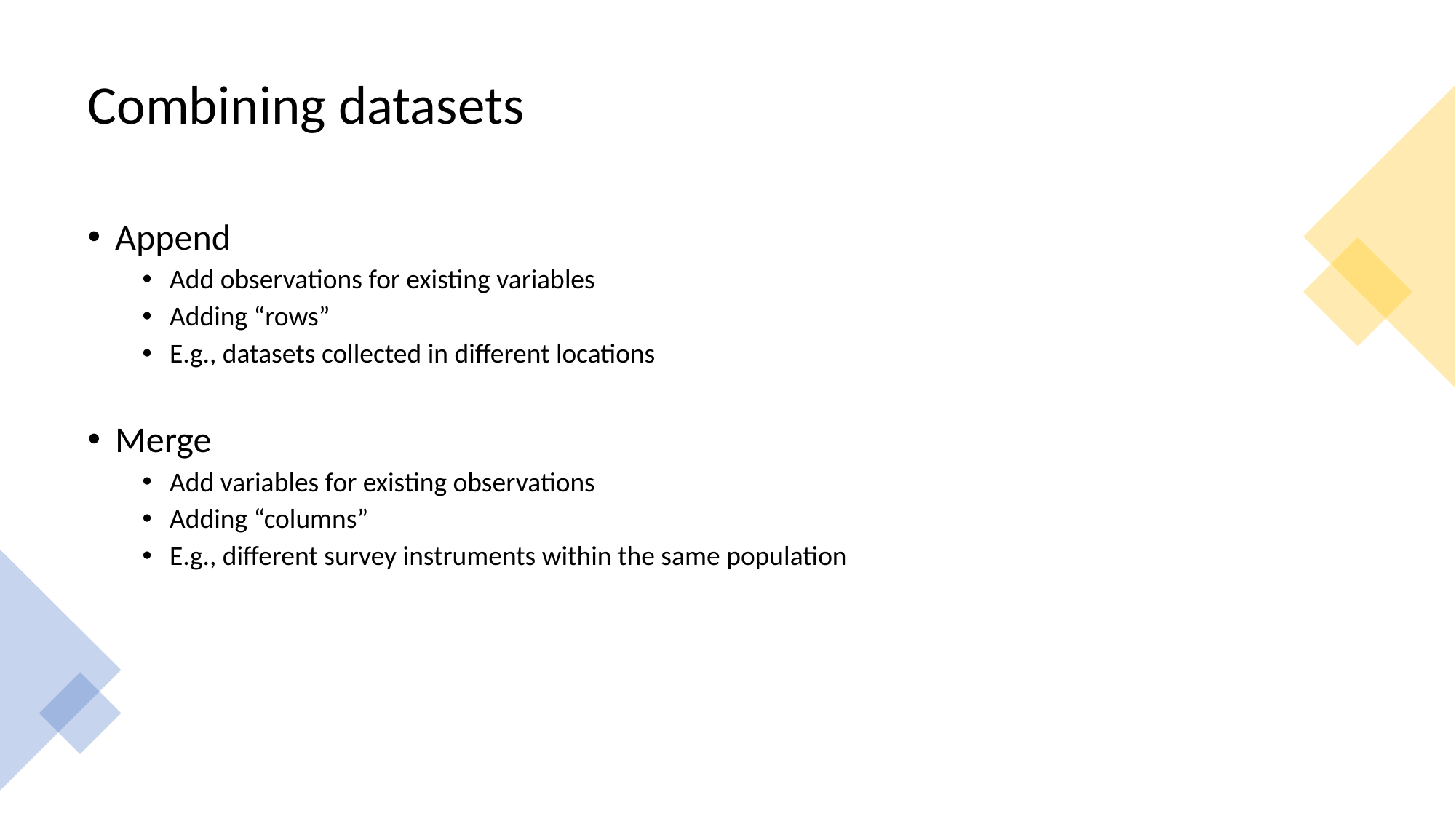

# Combining datasets

Append
Add observations for existing variables
Adding “rows”
E.g., datasets collected in different locations

Merge
Add variables for existing observations
Adding “columns”
E.g., different survey instruments within the same population